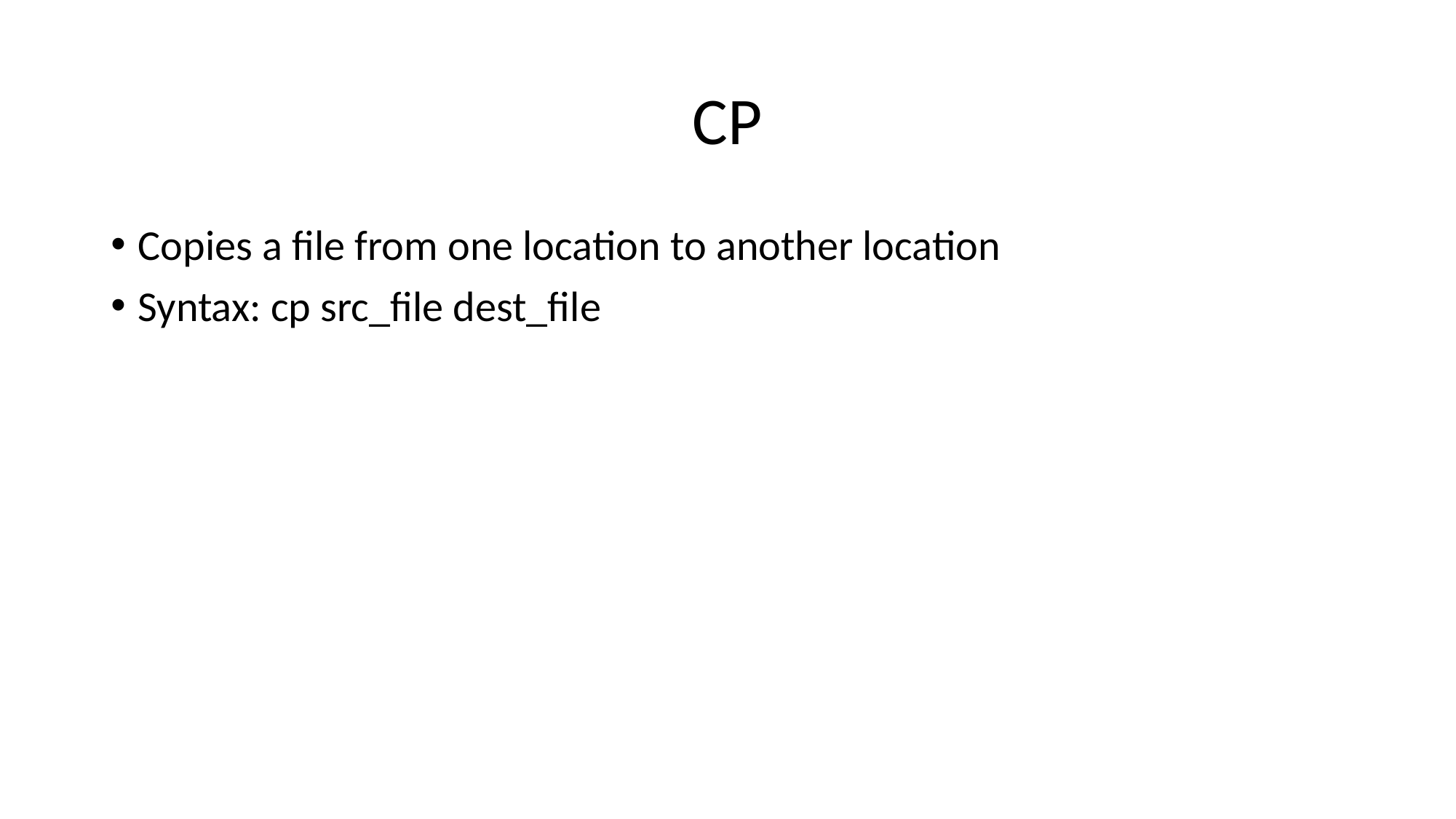

# CP
Copies a file from one location to another location
Syntax: cp src_file dest_file